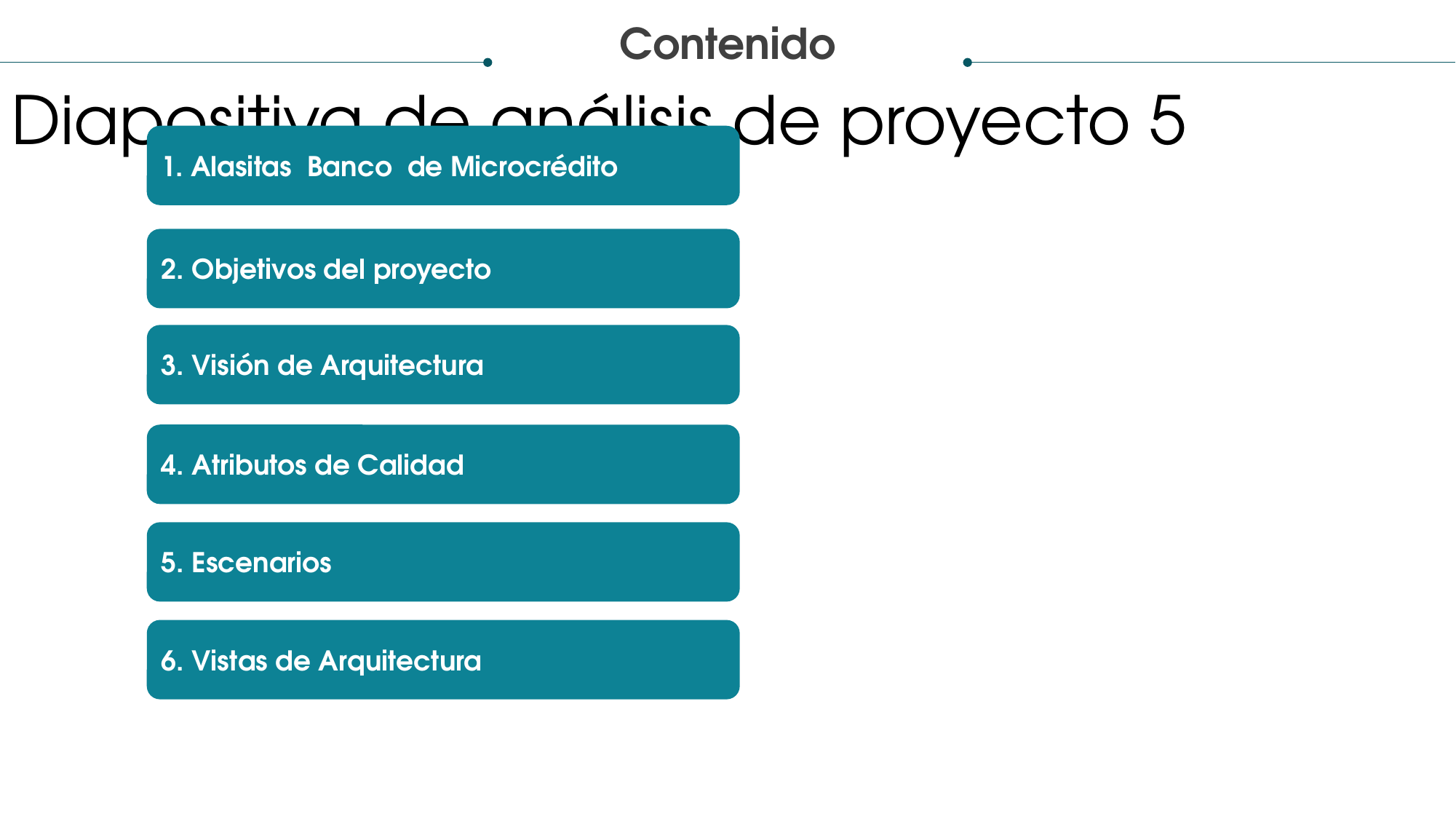

Contenido
Diapositiva de análisis de proyecto 5
1. Alasitas  Banco  de Microcrédito
2. Objetivos del proyecto
3. Visión de Arquitectura
4. Atributos de Calidad
5. Escenarios
6. Vistas de Arquitectura